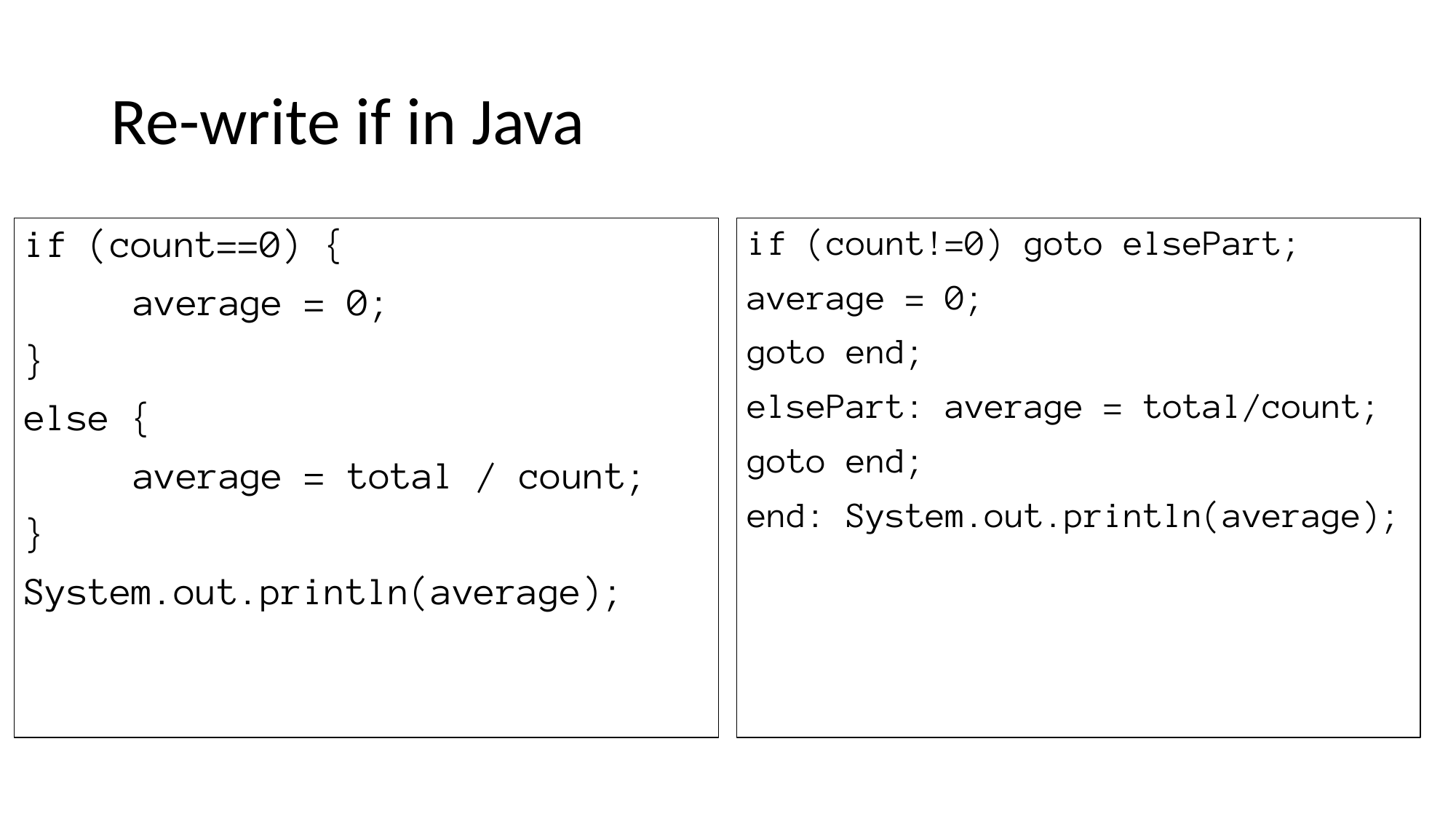

# Re-write if in Java
if (count==0) {
	average = 0;
}
else {
	average = total / count;
}
System.out.println(average);

if (count!=0) goto elsePart;
average = 0;
goto end;
elsePart: average = total/count;
goto end;
end: System.out.println(average);